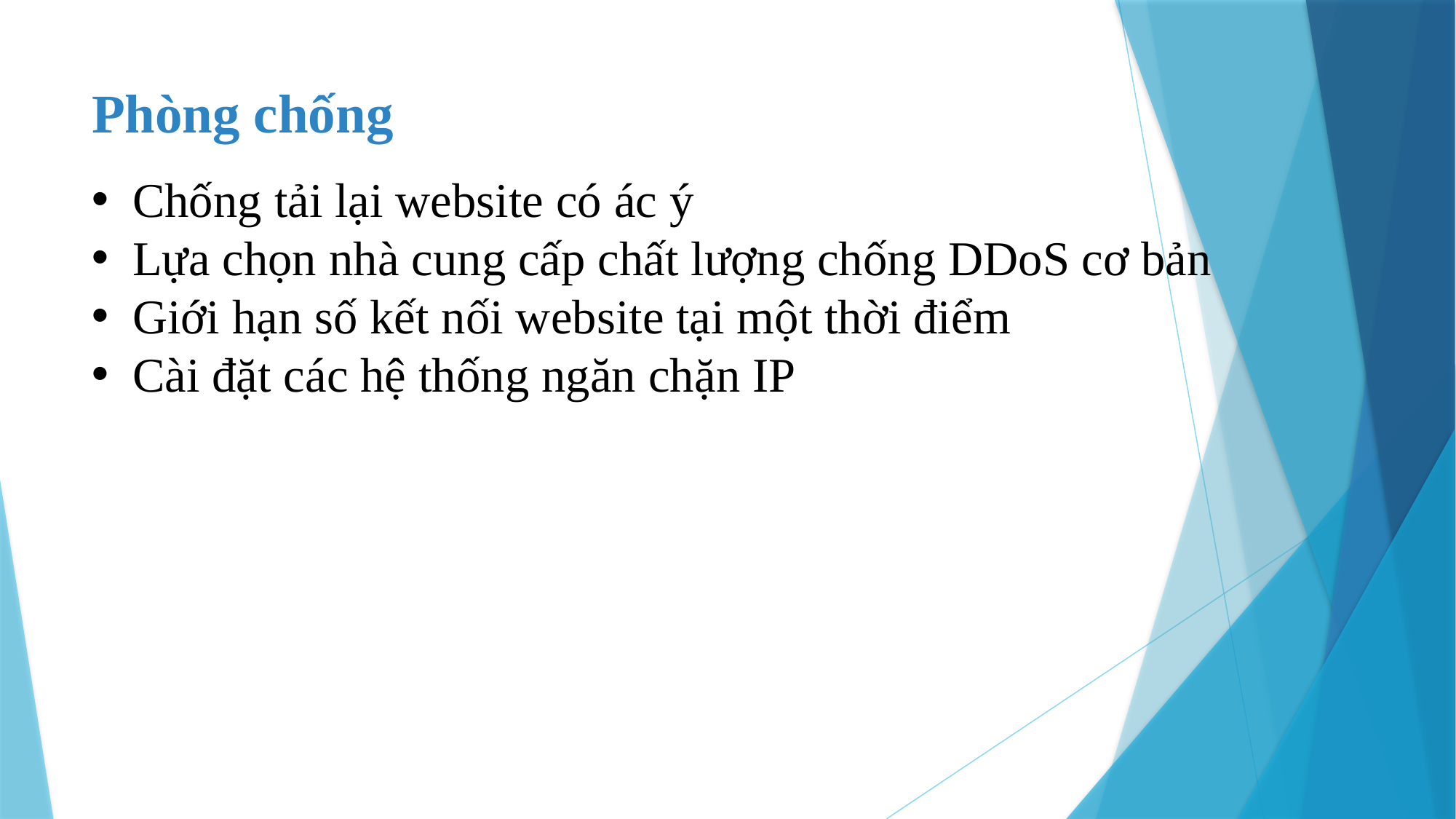

# Phòng chống
Chống tải lại website có ác ý
Lựa chọn nhà cung cấp chất lượng chống DDoS cơ bản
Giới hạn số kết nối website tại một thời điểm
Cài đặt các hệ thống ngăn chặn IP